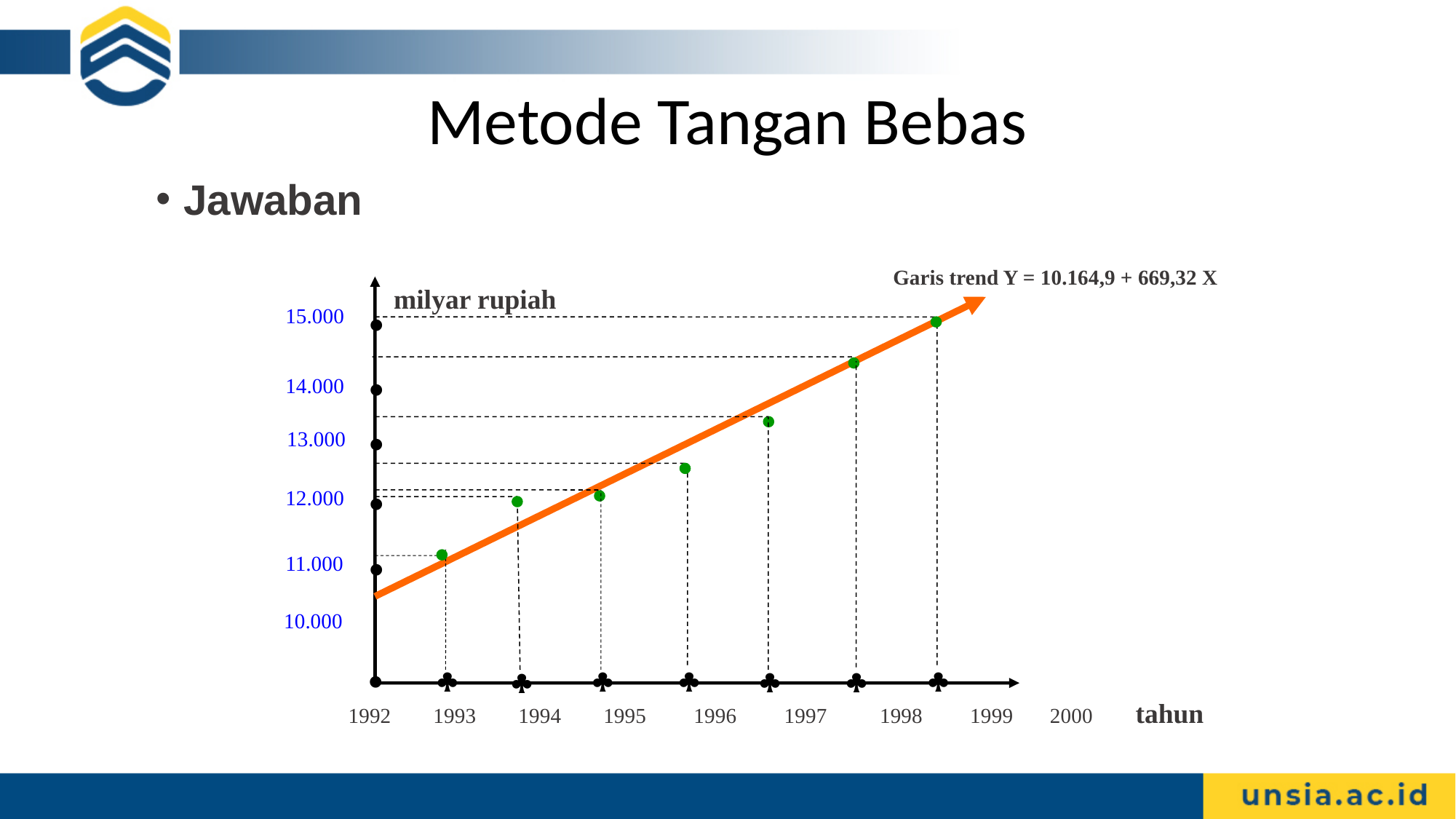

# Metode Tangan Bebas
Jawaban

Garis trend Y = 10.164,9 + 669,32 X

•
15.000

•

•
•

14.000
•
•

13.000

•

•
•
•
12.000

•
•
11.000

 •
10.000
    ♣
  ♣
♣
♣
  ♣
♣
♣

    1992        1993        1994        1995         1996         1997          1998         1999       2000        tahun
milyar rupiah